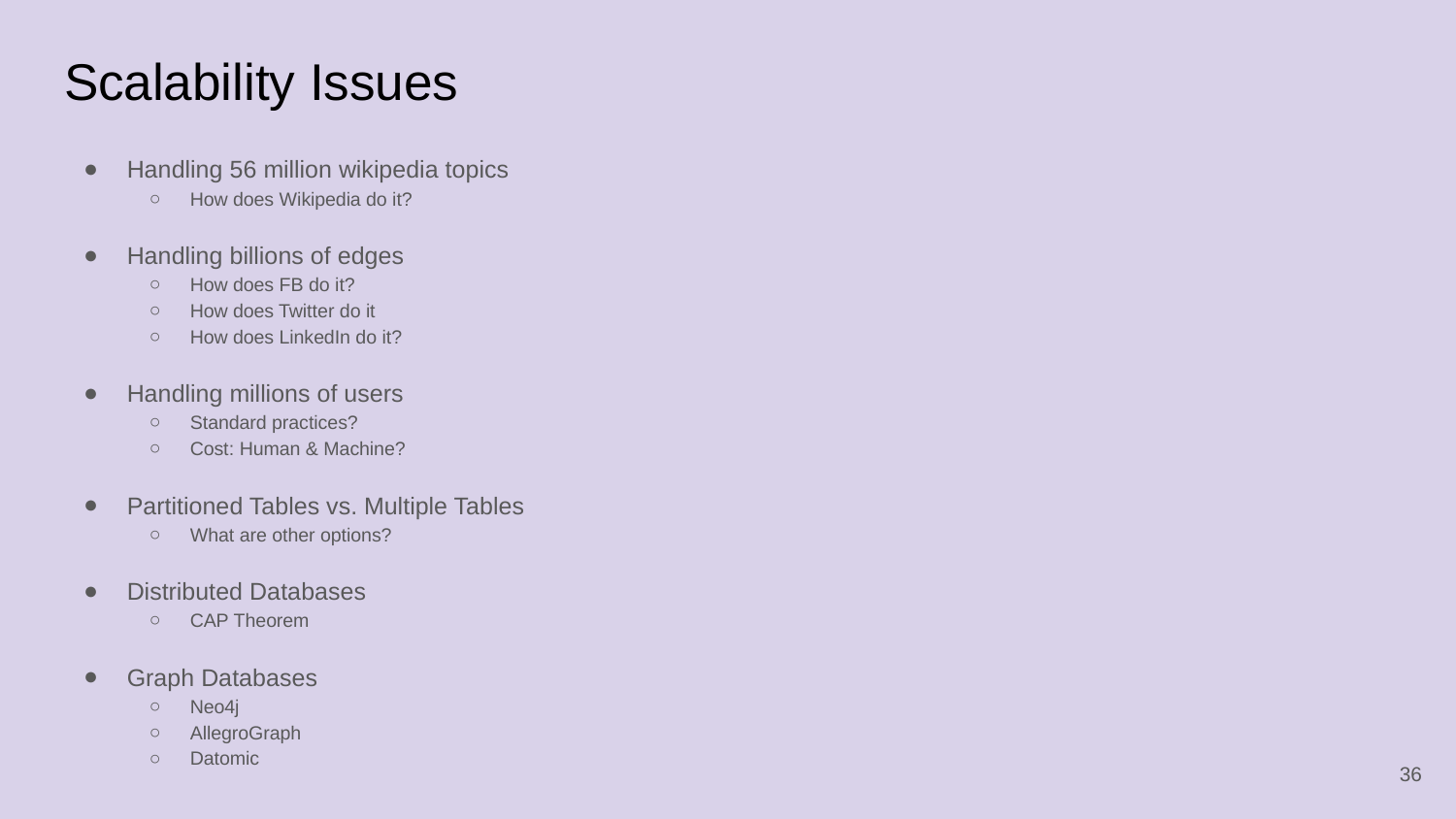

# Scalability Issues
Handling 56 million wikipedia topics
How does Wikipedia do it?
Handling billions of edges
How does FB do it?
How does Twitter do it
How does LinkedIn do it?
Handling millions of users
Standard practices?
Cost: Human & Machine?
Partitioned Tables vs. Multiple Tables
What are other options?
Distributed Databases
CAP Theorem
Graph Databases
Neo4j
AllegroGraph
Datomic
36